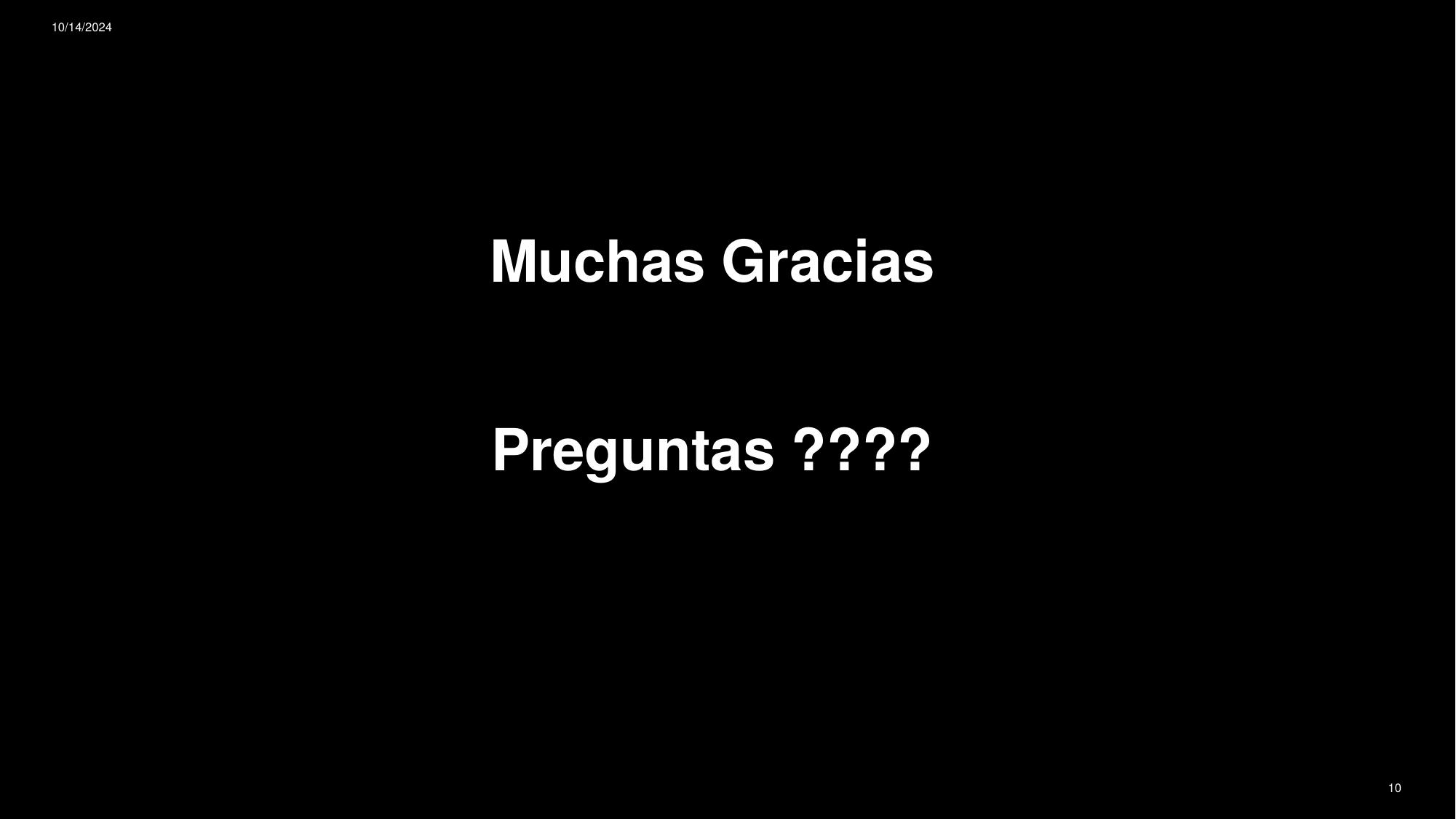

10/14/2024
# Muchas Gracias Preguntas ????

10